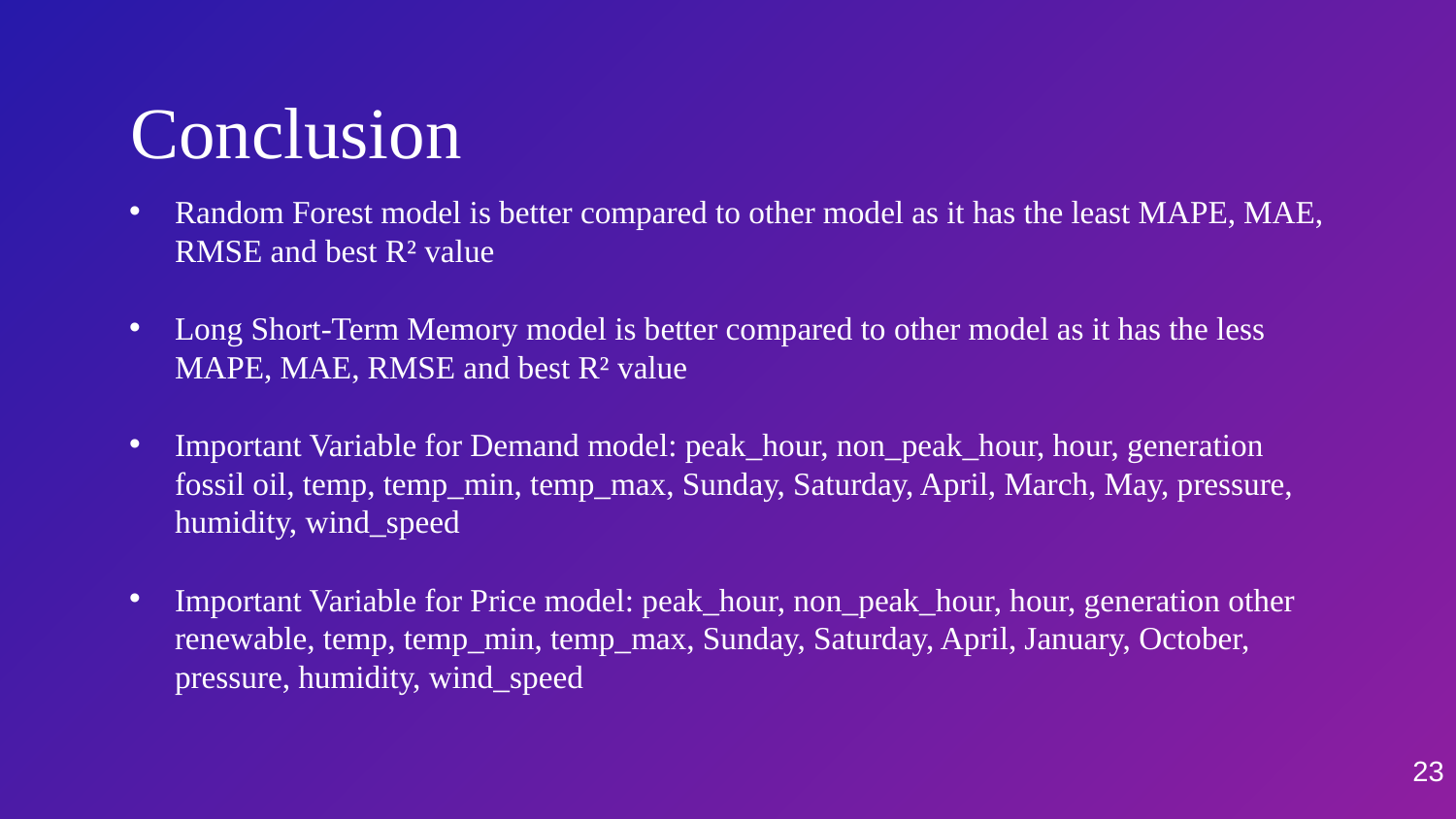

# Conclusion
Random Forest model is better compared to other model as it has the least MAPE, MAE, RMSE and best R² value

Long Short-Term Memory model is better compared to other model as it has the less MAPE, MAE, RMSE and best R² value

Important Variable for Demand model: peak_hour, non_peak_hour, hour, generation fossil oil, temp, temp_min, temp_max, Sunday, Saturday, April, March, May, pressure, humidity, wind_speed

Important Variable for Price model: peak_hour, non_peak_hour, hour, generation other renewable, temp, temp_min, temp_max, Sunday, Saturday, April, January, October, pressure, humidity, wind_speed

23